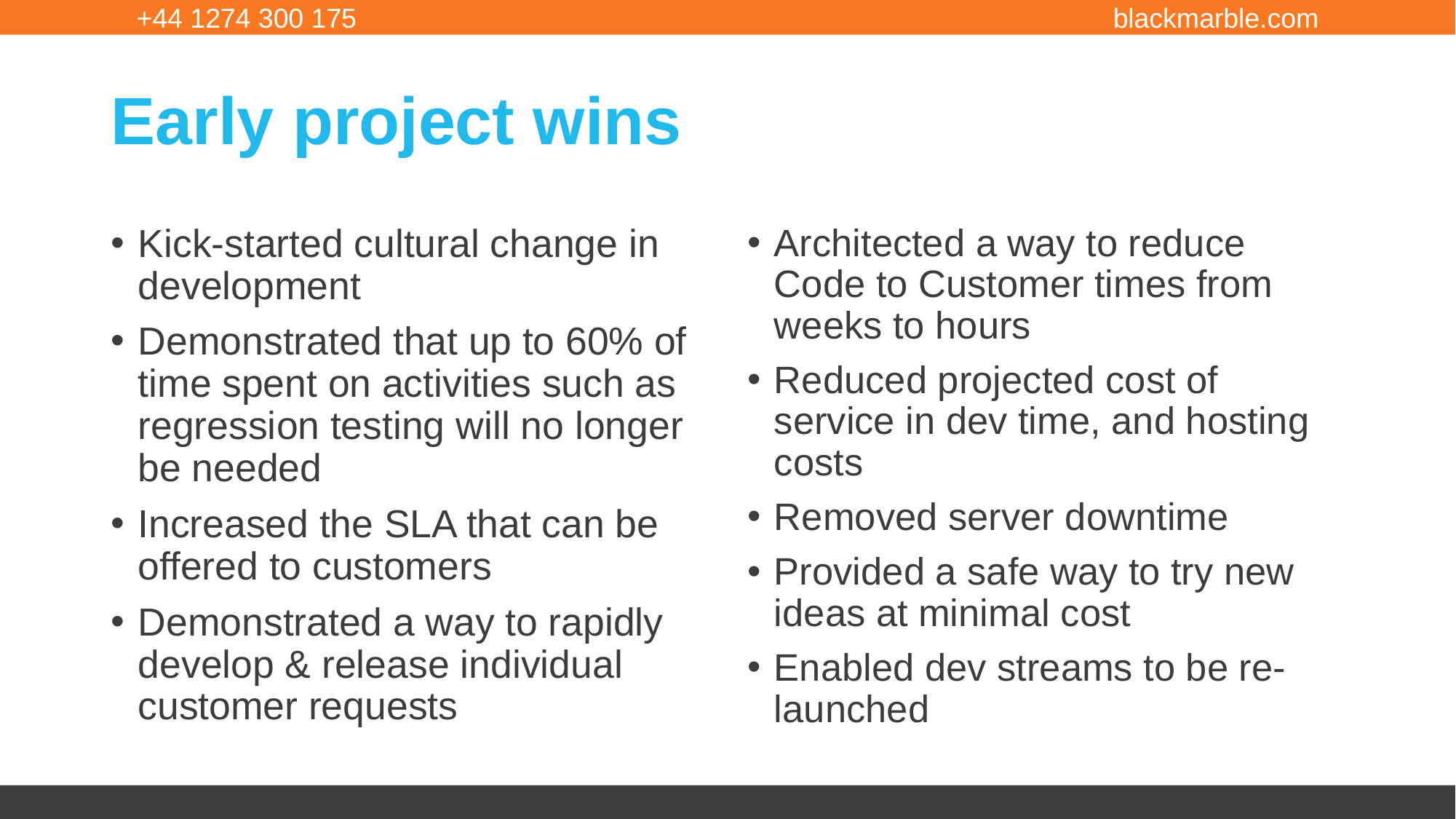

# Early project wins
Kick-started cultural change in development
Demonstrated that up to 60% of time spent on activities such as regression testing will no longer be needed
Increased the SLA that can be offered to customers
Demonstrated a way to rapidly develop & release individual customer requests
Architected a way to reduce Code to Customer times from weeks to hours
Reduced projected cost of service in dev time, and hosting costs
Removed server downtime
Provided a safe way to try new ideas at minimal cost
Enabled dev streams to be re-launched